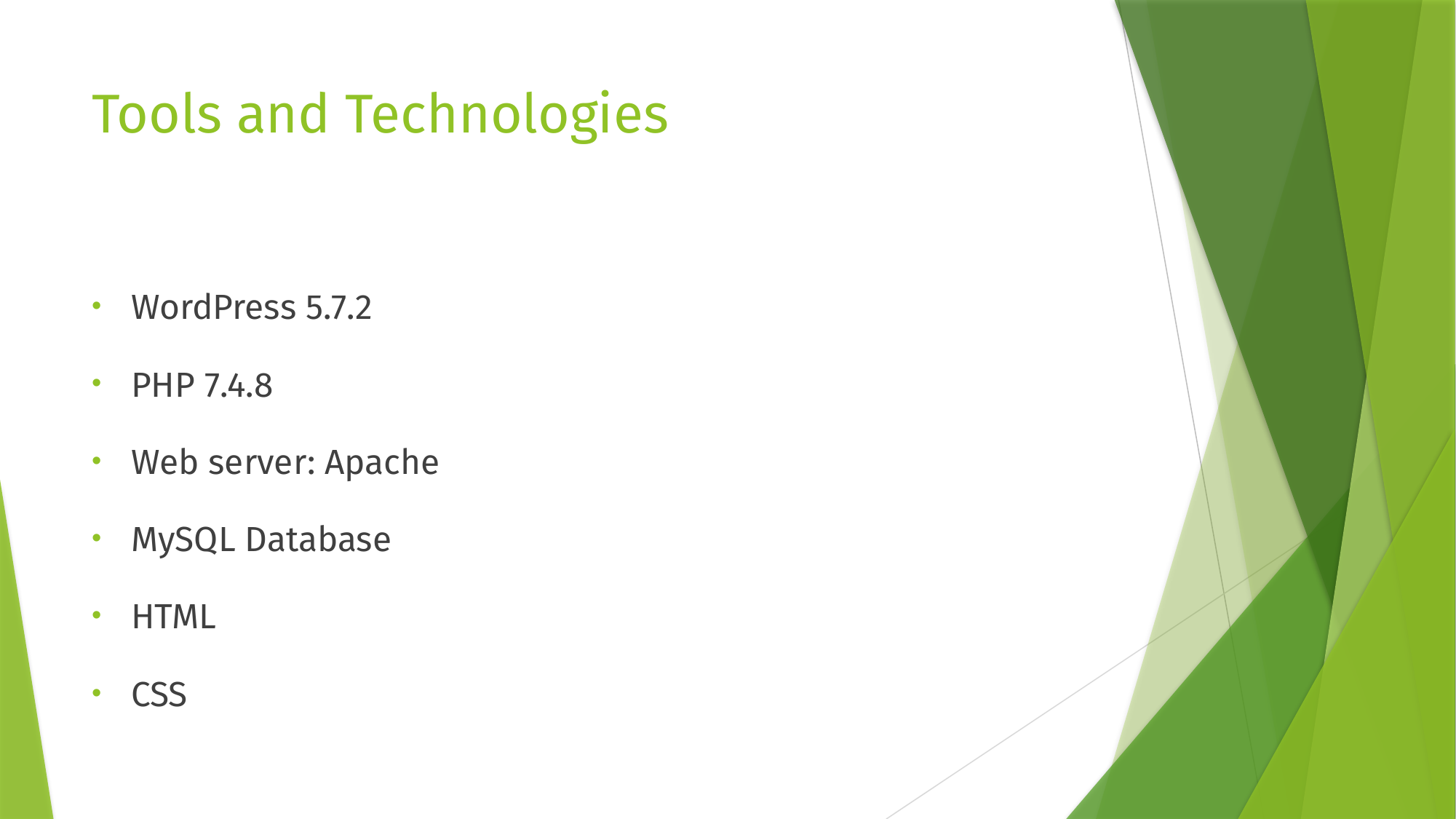

# Tools and Technologies
WordPress 5.7.2
PHP 7.4.8
Web server: Apache
MySQL Database
HTML
CSS